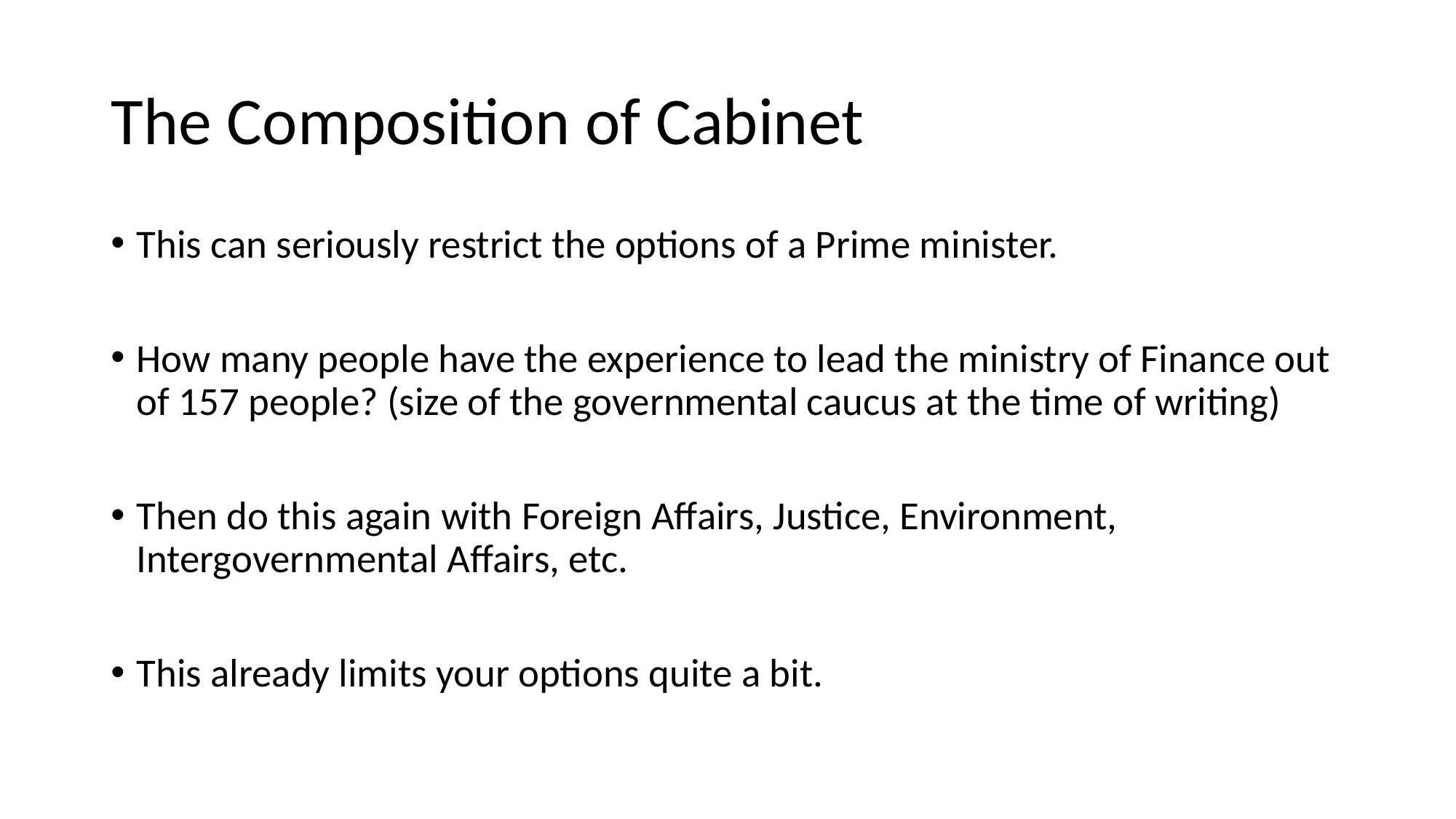

# The Composition of Cabinet
This can seriously restrict the options of a Prime minister.

How many people have the experience to lead the ministry of Finance out of 157 people? (size of the governmental caucus at the time of writing)

Then do this again with Foreign Affairs, Justice, Environment, Intergovernmental Affairs, etc.

This already limits your options quite a bit.